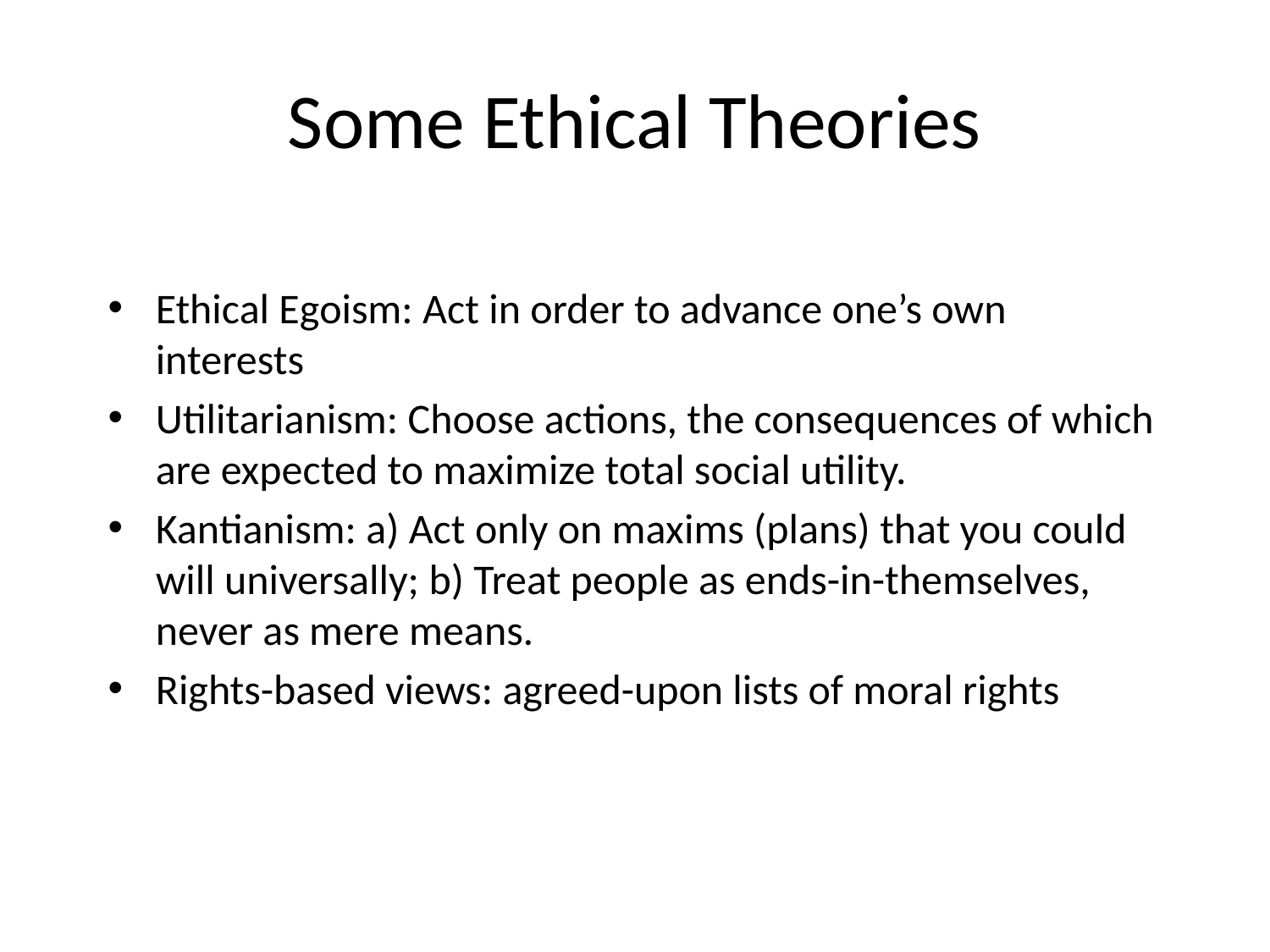

# Some Ethical Theories
Ethical Egoism: Act in order to advance one’s own interests
Utilitarianism: Choose actions, the consequences of which are expected to maximize total social utility.
Kantianism: a) Act only on maxims (plans) that you could will universally; b) Treat people as ends-in-themselves, never as mere means.
Rights-based views: agreed-upon lists of moral rights